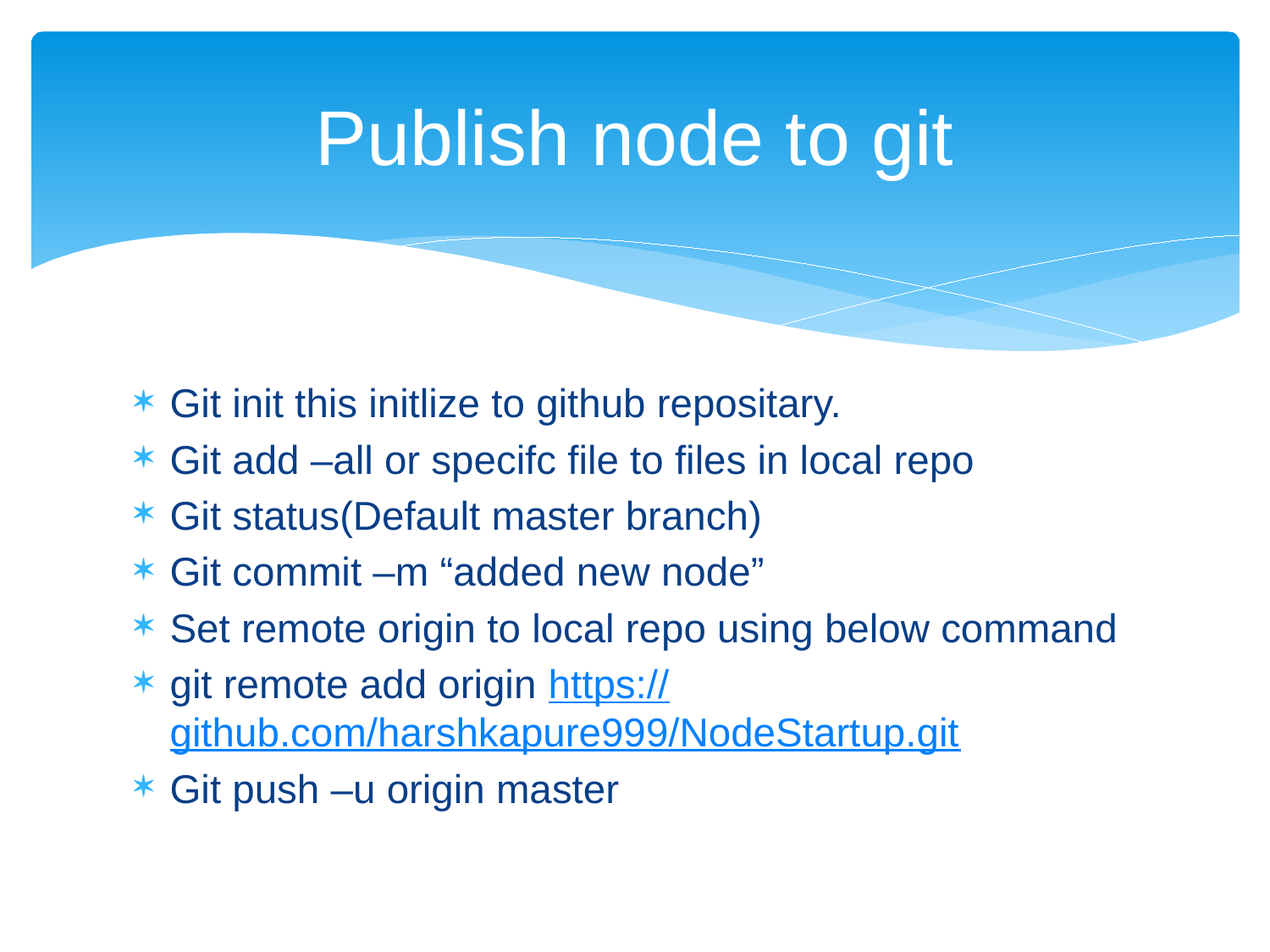

# Publish node to git
Git init this initlize to github repositary.
Git add –all or specifc file to files in local repo
Git status(Default master branch)
Git commit –m “added new node”
Set remote origin to local repo using below command
git remote add origin https://github.com/harshkapure999/NodeStartup.git
Git push –u origin master